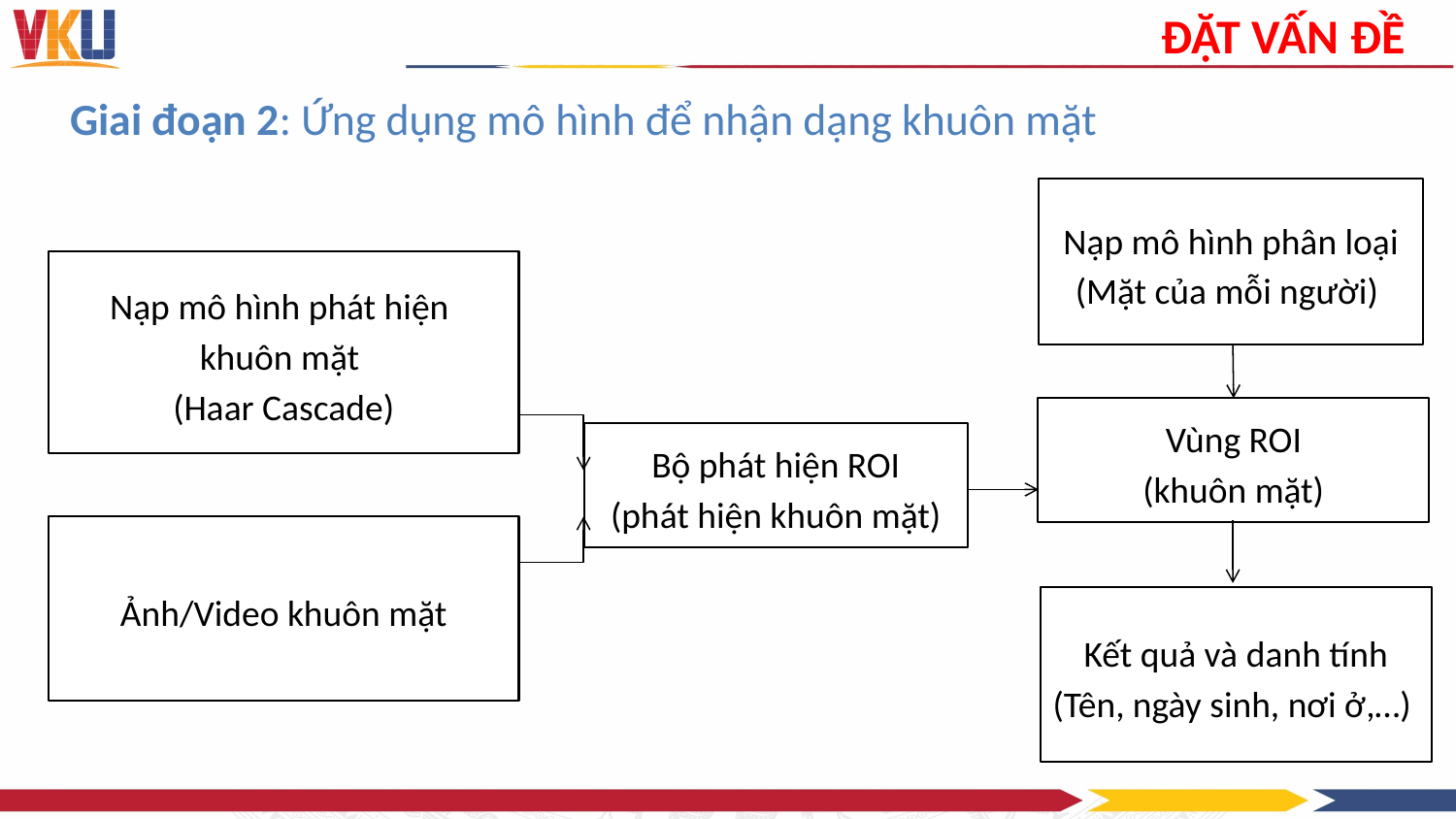

# ĐẶT VẤN ĐỀ
Giai đoạn 2: Ứng dụng mô hình để nhận dạng khuôn mặt
Nạp mô hình phân loại
(Mặt của mỗi người)
Nạp mô hình phát hiện
khuôn mặt
(Haar Cascade)
Vùng ROI
(khuôn mặt)
Bộ phát hiện ROI
(phát hiện khuôn mặt)
Ảnh/Video khuôn mặt
Kết quả và danh tính
(Tên, ngày sinh, nơi ở,…)